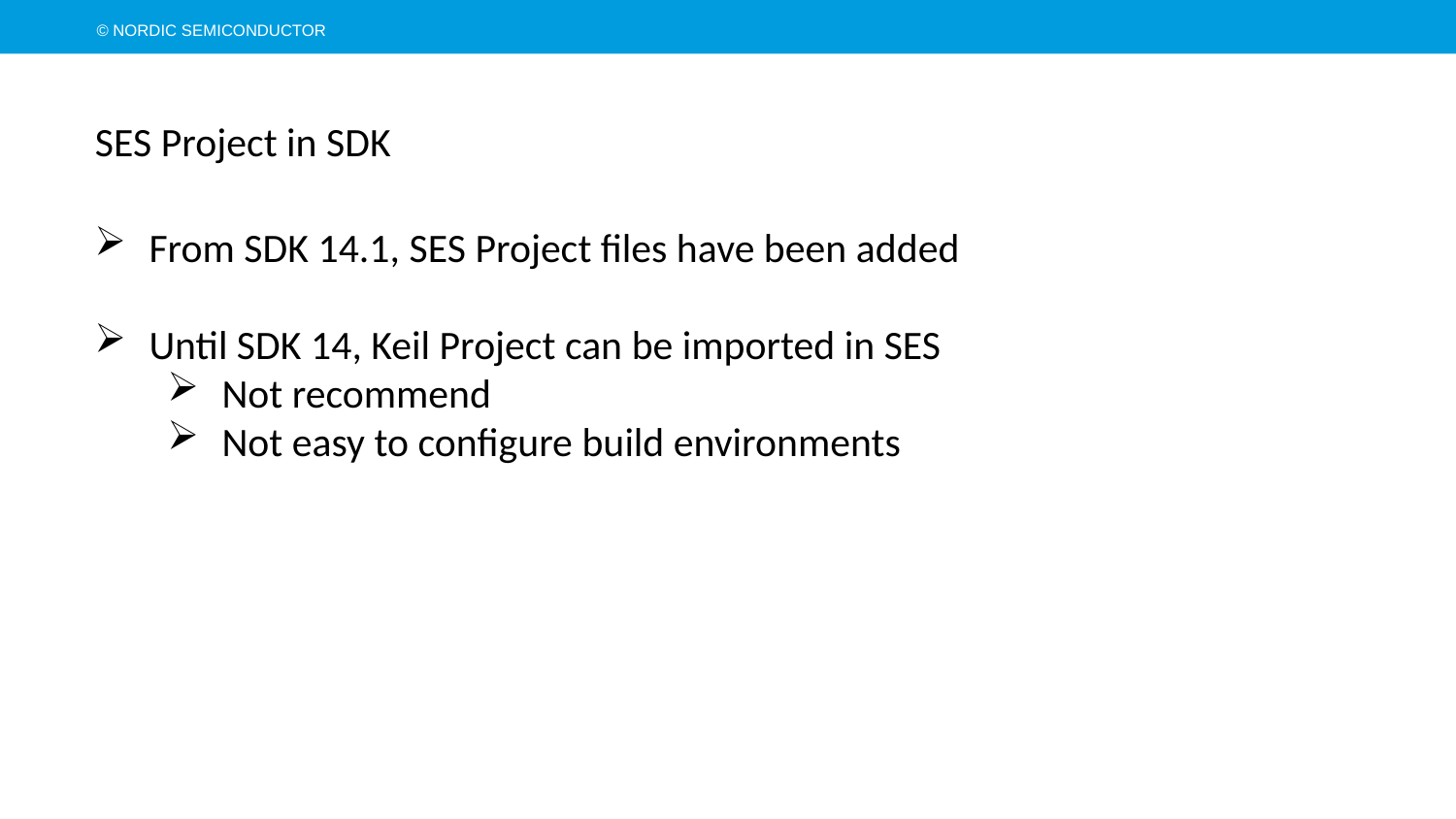

# SES Project in SDK
From SDK 14.1, SES Project files have been added

Until SDK 14, Keil Project can be imported in SES
Not recommend
Not easy to configure build environments